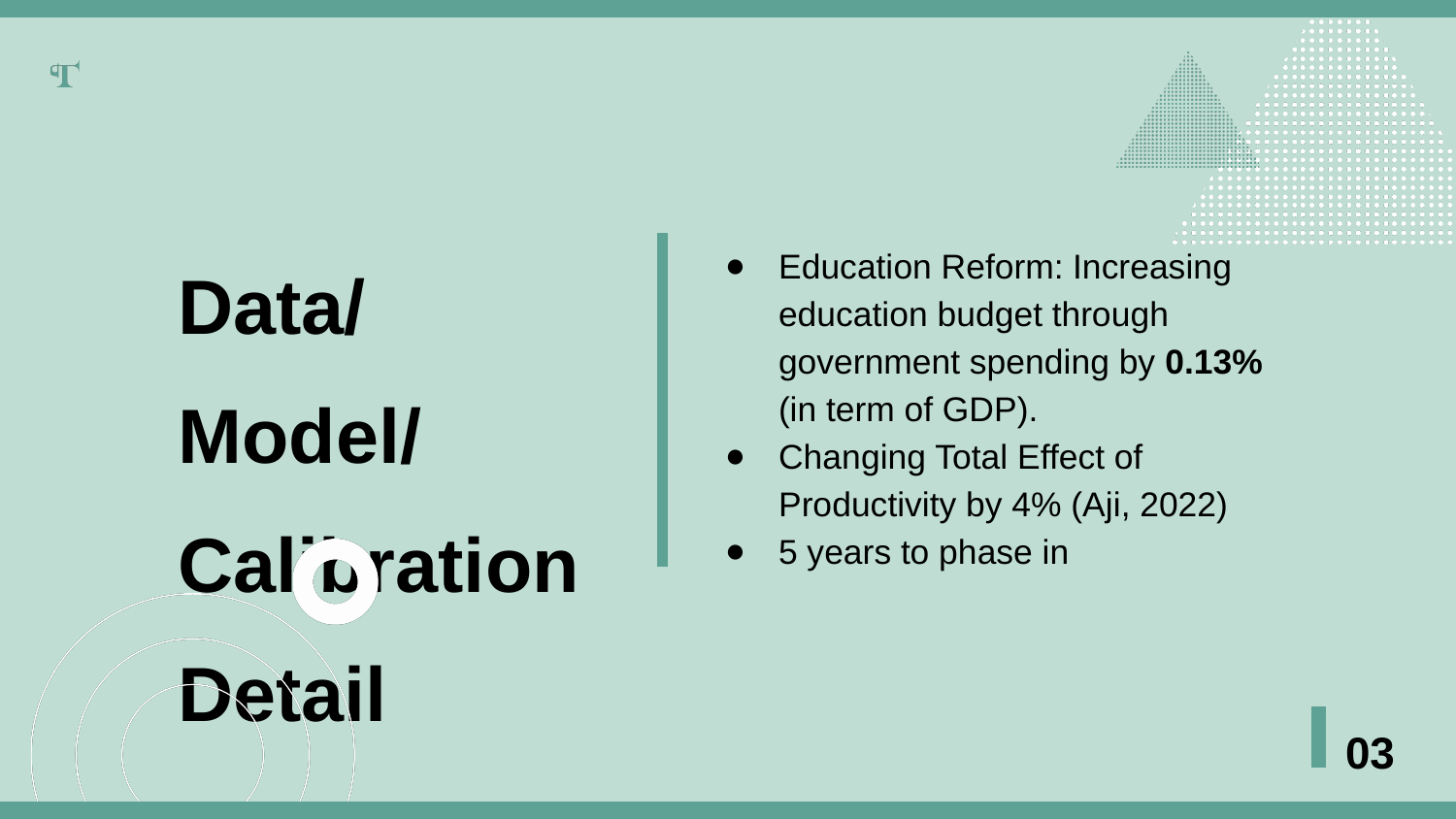

Data/Model/Calibration Detail
Education Reform: Increasing education budget through government spending by 0.13% (in term of GDP).
Changing Total Effect of Productivity by 4% (Aji, 2022)
5 years to phase in

03